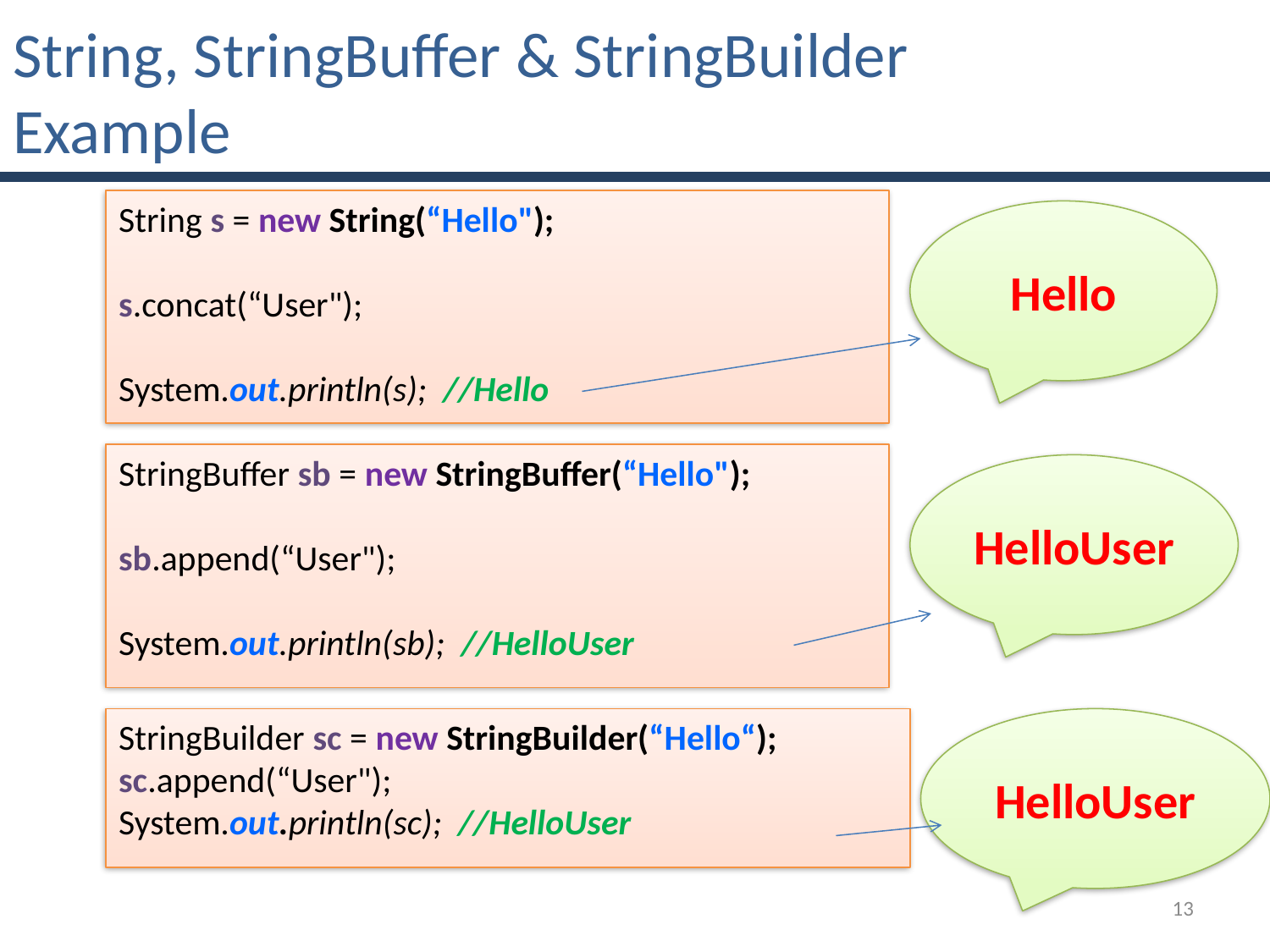

String, StringBuffer & StringBuilder Example

String s = new String(“Hello");

s.concat(“User");

System.out.println(s);  //Hello
Hello
StringBuffer sb = new StringBuffer(“Hello");

sb.append(“User");

System.out.println(sb);  //HelloUser
HelloUser
StringBuilder sc = new StringBuilder(“Hello“);
sc.append(“User");
System.out.println(sc);  //HelloUser
HelloUser
13